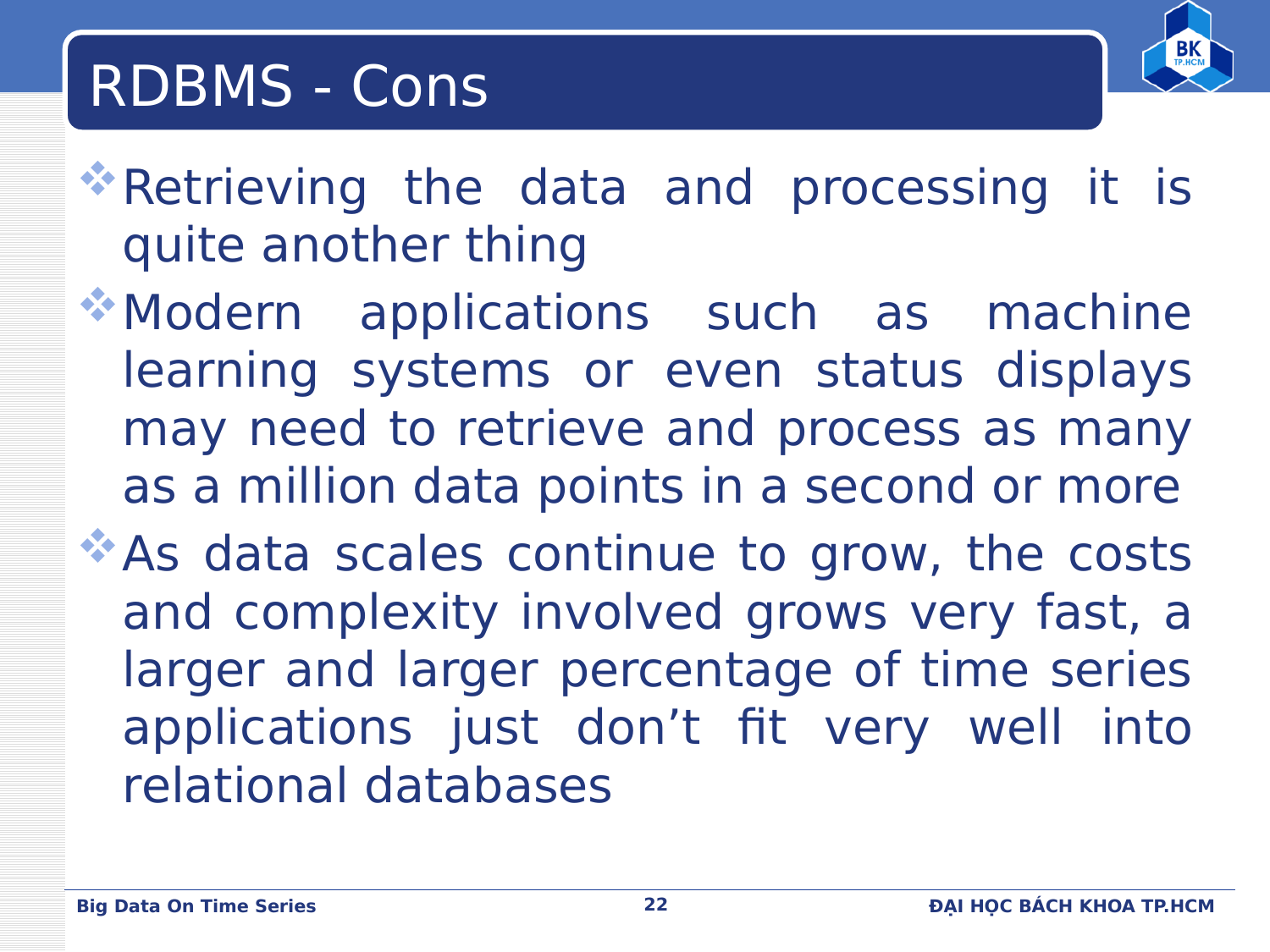

# RDBMS - Cons
Retrieving the data and processing it is quite another thing
Modern applications such as machine learning systems or even status displays may need to retrieve and process as many as a million data points in a second or more
As data scales continue to grow, the costs and complexity involved grows very fast, a larger and larger percentage of time series applications just don’t fit very well into relational databases
22
Big Data On Time Series
ĐẠI HỌC BÁCH KHOA TP.HCM